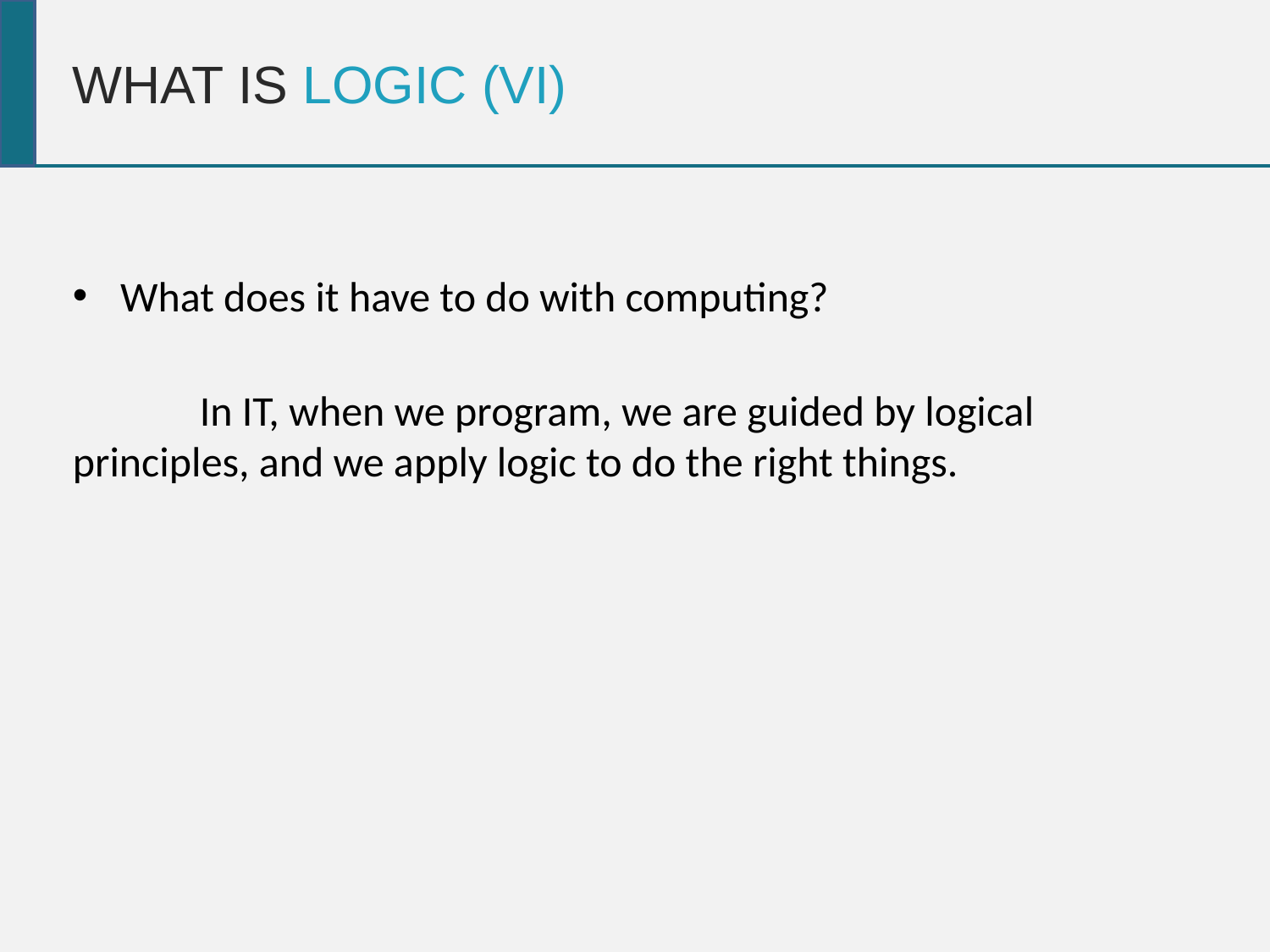

WHAT IS LOGIC (VI)

What does it have to do with computing?

	In IT, when we program, we are guided by logical principles, and we apply logic to do the right things.